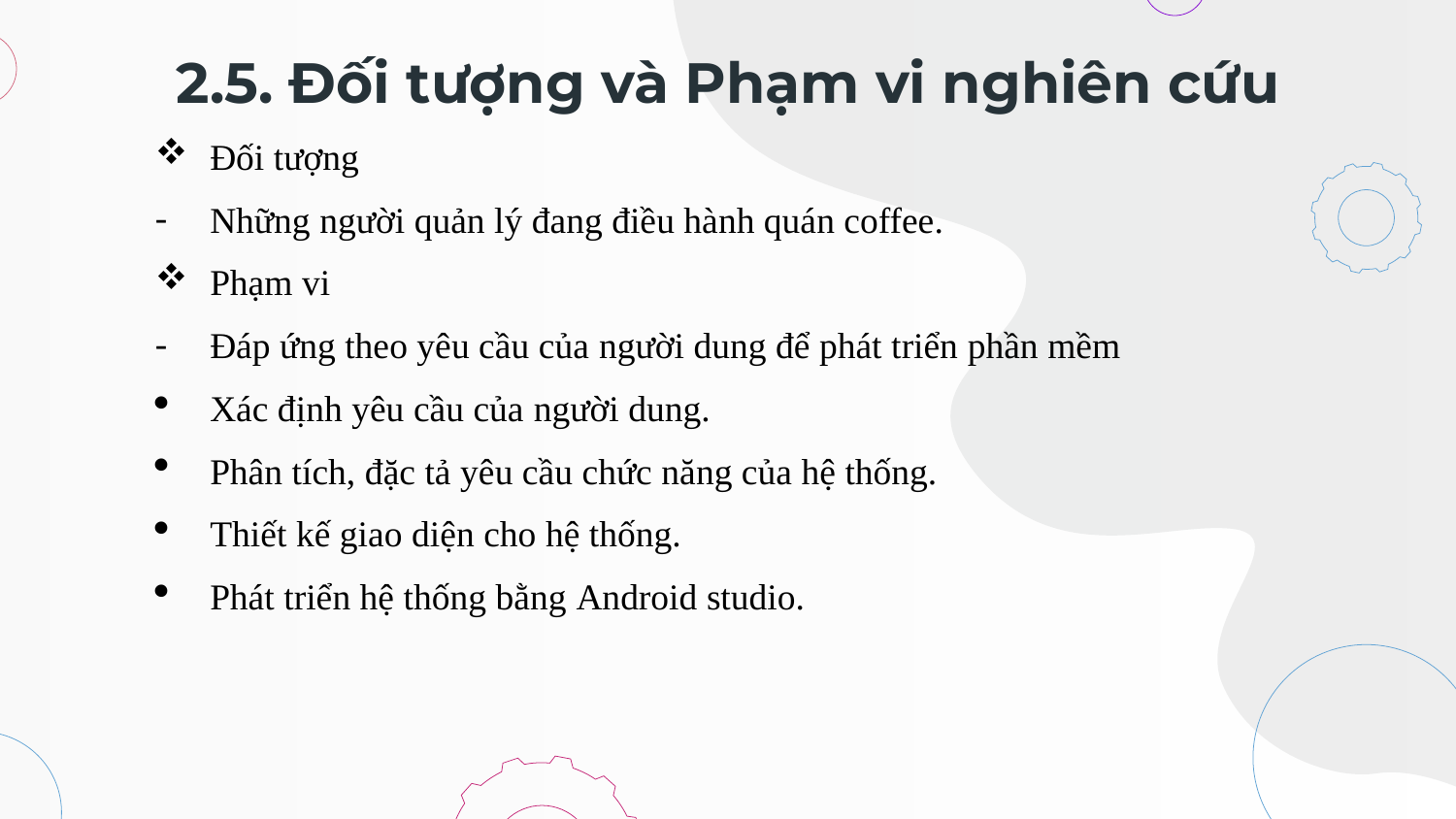

# 2.5. Đối tượng và Phạm vi nghiên cứu
Đối tượng
Những người quản lý đang điều hành quán coffee.
Phạm vi
Đáp ứng theo yêu cầu của người dung để phát triển phần mềm
Xác định yêu cầu của người dung.
Phân tích, đặc tả yêu cầu chức năng của hệ thống.
Thiết kế giao diện cho hệ thống.
Phát triển hệ thống bằng Android studio.